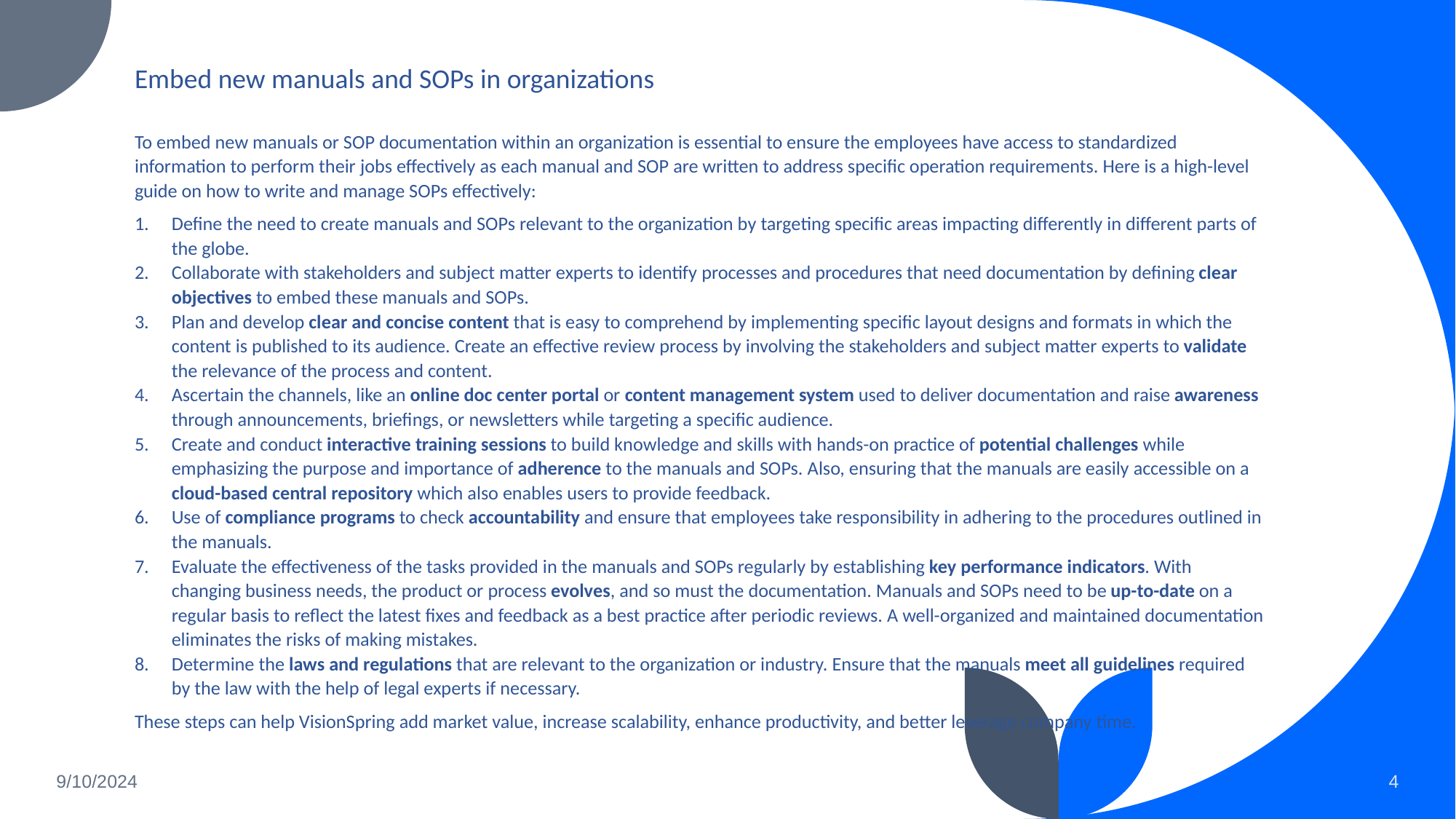

# Embed new manuals and SOPs in organizations
To embed new manuals or SOP documentation within an organization is essential to ensure the employees have access to standardized information to perform their jobs effectively as each manual and SOP are written to address specific operation requirements. Here is a high-level guide on how to write and manage SOPs effectively:
Define the need to create manuals and SOPs relevant to the organization by targeting specific areas impacting differently in different parts of the globe.
Collaborate with stakeholders and subject matter experts to identify processes and procedures that need documentation by defining clear objectives to embed these manuals and SOPs.
Plan and develop clear and concise content that is easy to comprehend by implementing specific layout designs and formats in which the content is published to its audience. Create an effective review process by involving the stakeholders and subject matter experts to validate the relevance of the process and content.
Ascertain the channels, like an online doc center portal or content management system used to deliver documentation and raise awareness through announcements, briefings, or newsletters while targeting a specific audience.
Create and conduct interactive training sessions to build knowledge and skills with hands-on practice of potential challenges while emphasizing the purpose and importance of adherence to the manuals and SOPs. Also, ensuring that the manuals are easily accessible on a cloud-based central repository which also enables users to provide feedback.
Use of compliance programs to check accountability and ensure that employees take responsibility in adhering to the procedures outlined in the manuals.
Evaluate the effectiveness of the tasks provided in the manuals and SOPs regularly by establishing key performance indicators. With changing business needs, the product or process evolves, and so must the documentation. Manuals and SOPs need to be up-to-date on a regular basis to reflect the latest fixes and feedback as a best practice after periodic reviews. A well-organized and maintained documentation eliminates the risks of making mistakes.
Determine the laws and regulations that are relevant to the organization or industry. Ensure that the manuals meet all guidelines required by the law with the help of legal experts if necessary.
These steps can help VisionSpring add market value, increase scalability, enhance productivity, and better leverage company time.
9/10/2024
4